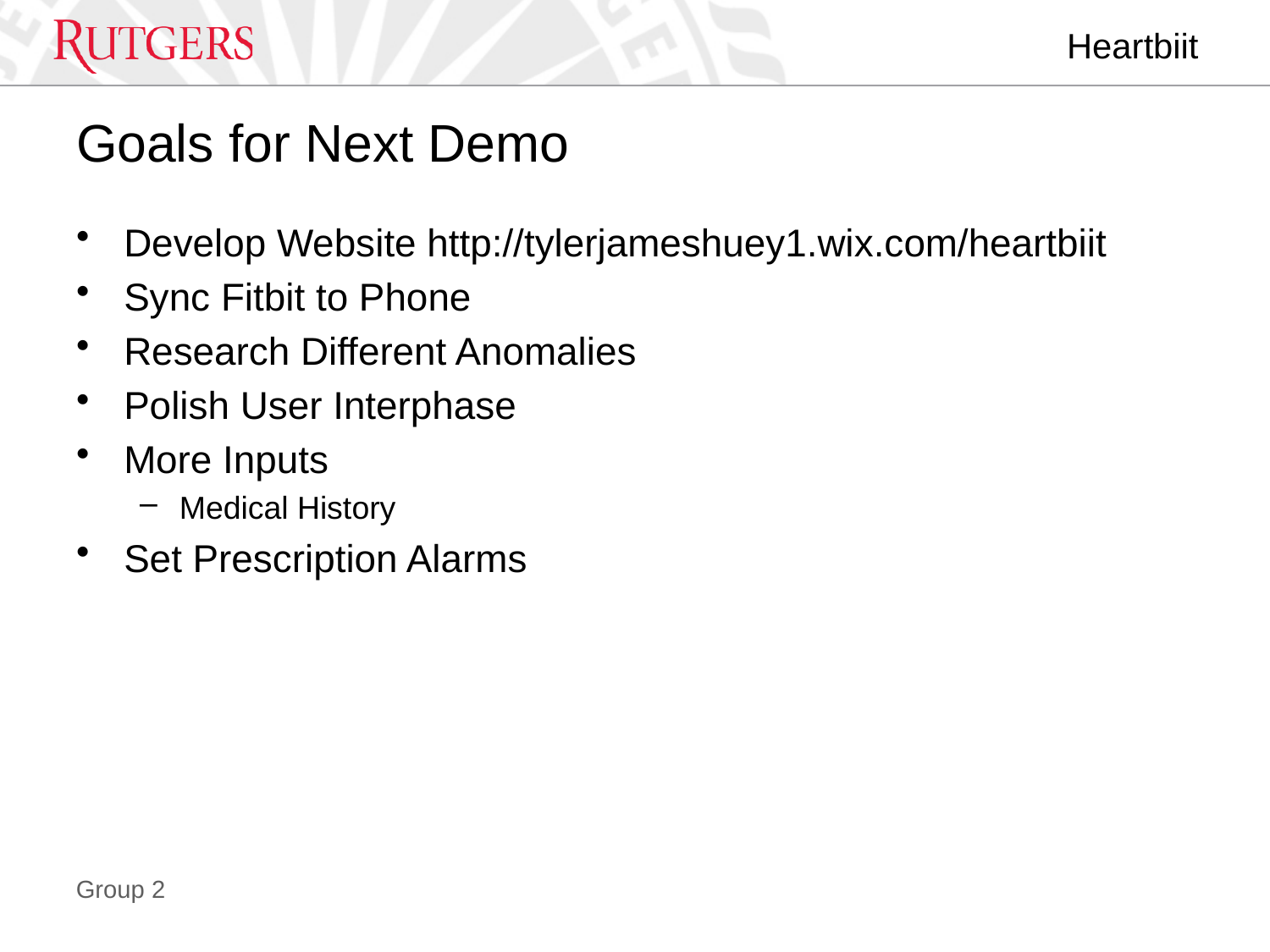

# Goals for Next Demo
Develop Website http://tylerjameshuey1.wix.com/heartbiit
Sync Fitbit to Phone
Research Different Anomalies
Polish User Interphase
More Inputs
Medical History
Set Prescription Alarms